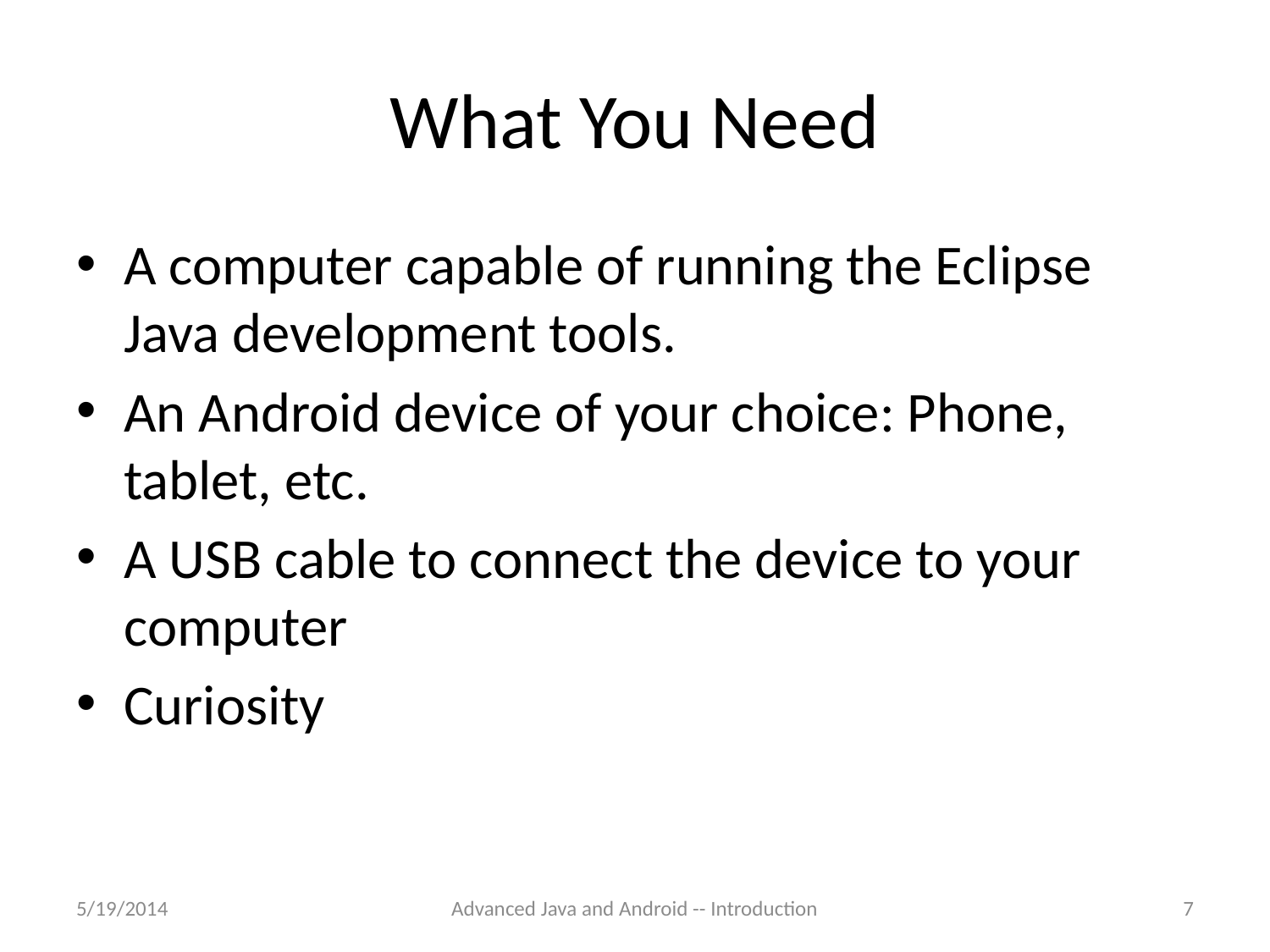

# What You Need
A computer capable of running the Eclipse Java development tools.
An Android device of your choice: Phone, tablet, etc.
A USB cable to connect the device to your computer
Curiosity

5/19/2014
Advanced Java and Android -- Introduction
7